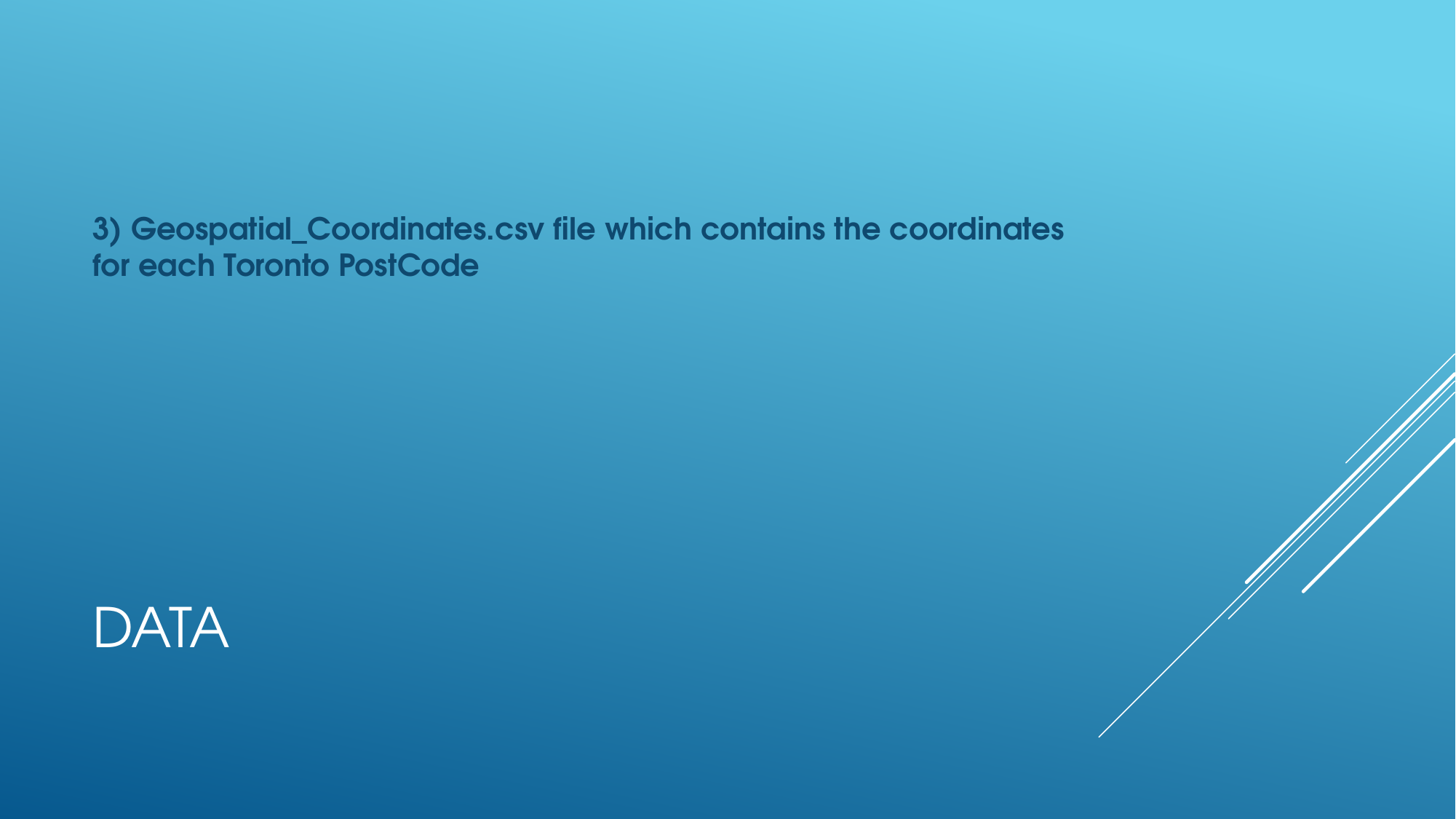

3) Geospatial_Coordinates.csv file which contains the coordinates for each Toronto PostCode

# Data